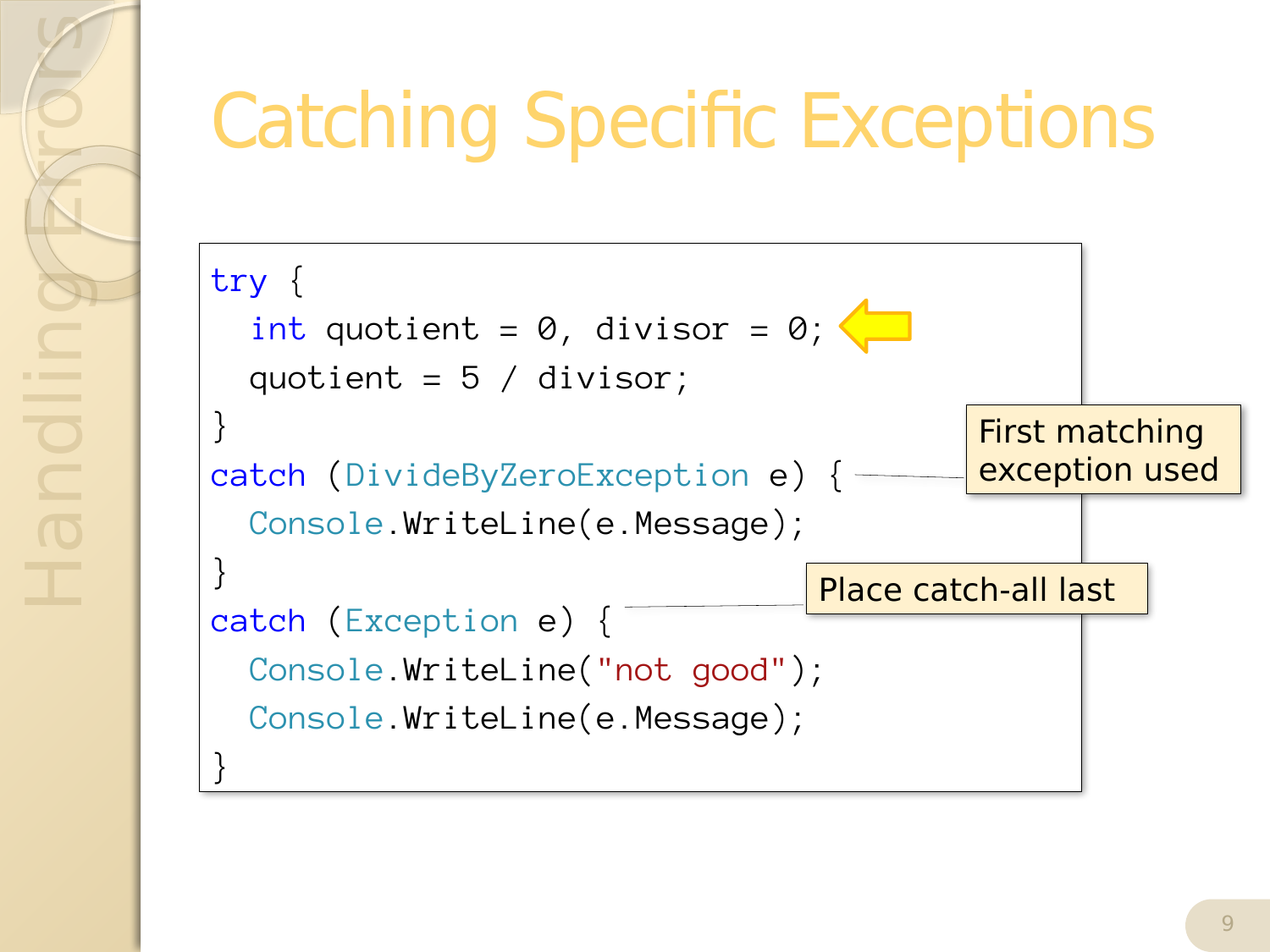

# Catching Specific Exceptions
try {
  int quotient = 0, divisor = 0;
  quotient = 5 / divisor;
}
catch (DivideByZeroException e) {
  Console.WriteLine(e.Message);
}
catch (Exception e) {
  Console.WriteLine("not good");
  Console.WriteLine(e.Message);
}

First matching exception used
Place catch-all last
9